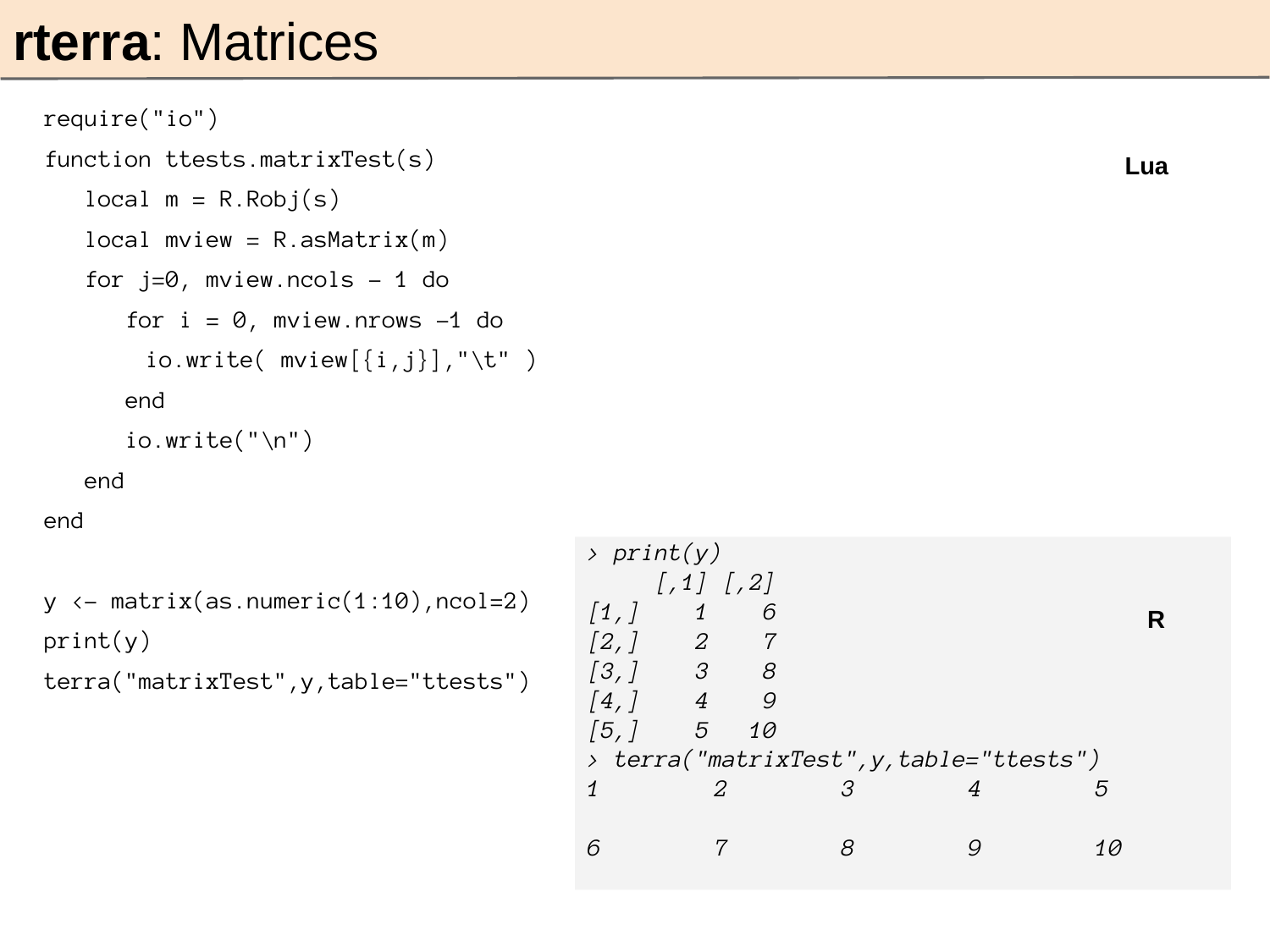

rterra: Matrices
require("io")
function ttests.matrixTest(s)
   local m = R.Robj(s)
   local mview = R.asMatrix(m)
   for j=0, mview.ncols - 1 do
      for i = 0, mview.nrows -1 do
	    io.write( mview[{i,j}],"\t" )
      end
      io.write("\n")
   end
end

y <- matrix(as.numeric(1:10),ncol=2)
print(y)
terra("matrixTest",y,table="ttests")

Lua
> print(y)
     [,1] [,2]
[1,]    1    6
[2,]    2    7
[3,]    3    8
[4,]    4    9
[5,]    5   10
> terra("matrixTest",y,table="ttests")
1	2	3	4	5
6	7	8	9	10
R